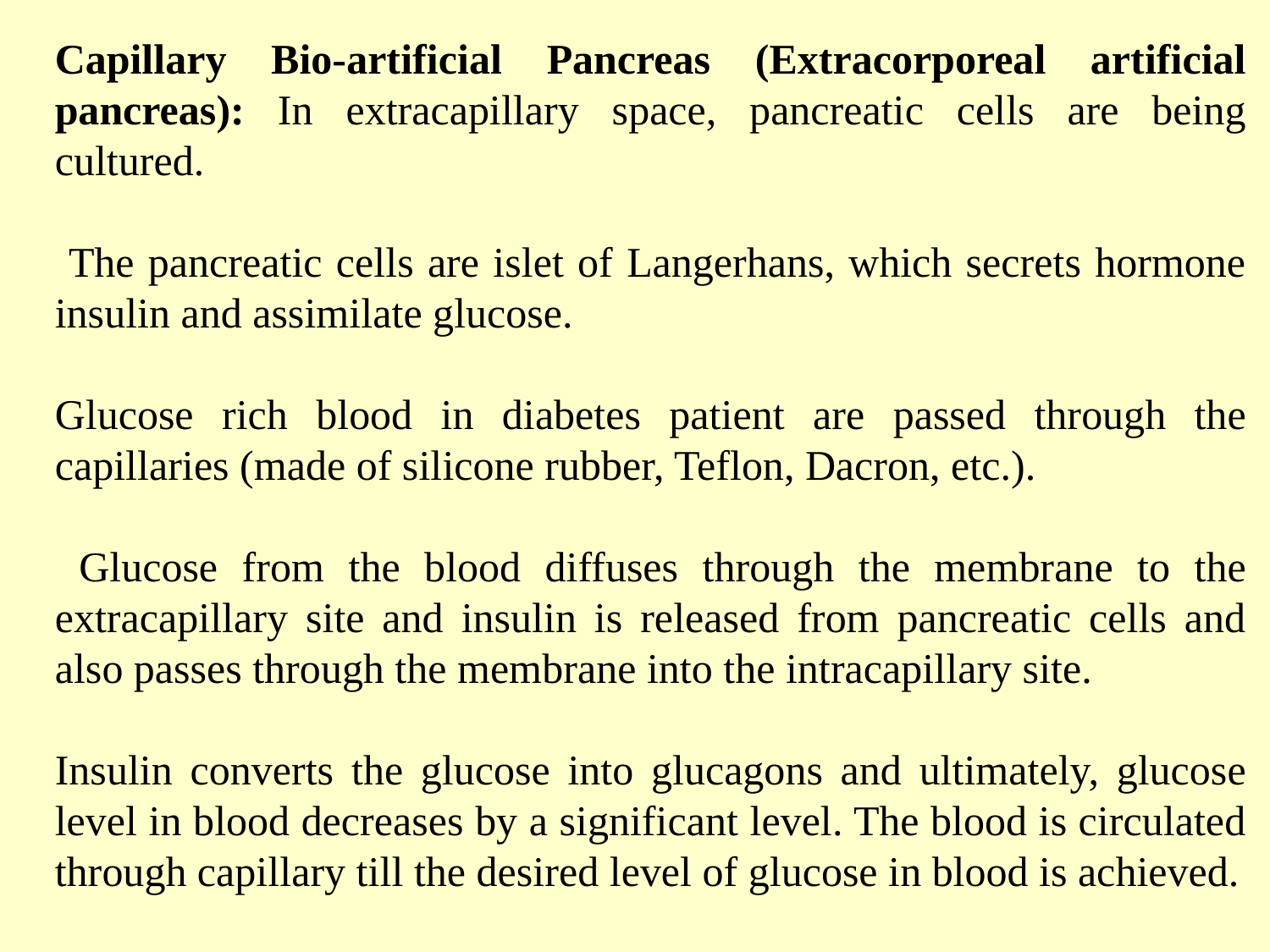

Capillary Bio-artificial Pancreas (Extracorporeal artificial pancreas): In extracapillary space, pancreatic cells are being cultured.

 The pancreatic cells are islet of Langerhans, which secrets hormone insulin and assimilate glucose.

Glucose rich blood in diabetes patient are passed through the capillaries (made of silicone rubber, Teflon, Dacron, etc.).

 Glucose from the blood diffuses through the membrane to the extracapillary site and insulin is released from pancreatic cells and also passes through the membrane into the intracapillary site.

Insulin converts the glucose into glucagons and ultimately, glucose level in blood decreases by a significant level. The blood is circulated through capillary till the desired level of glucose in blood is achieved.